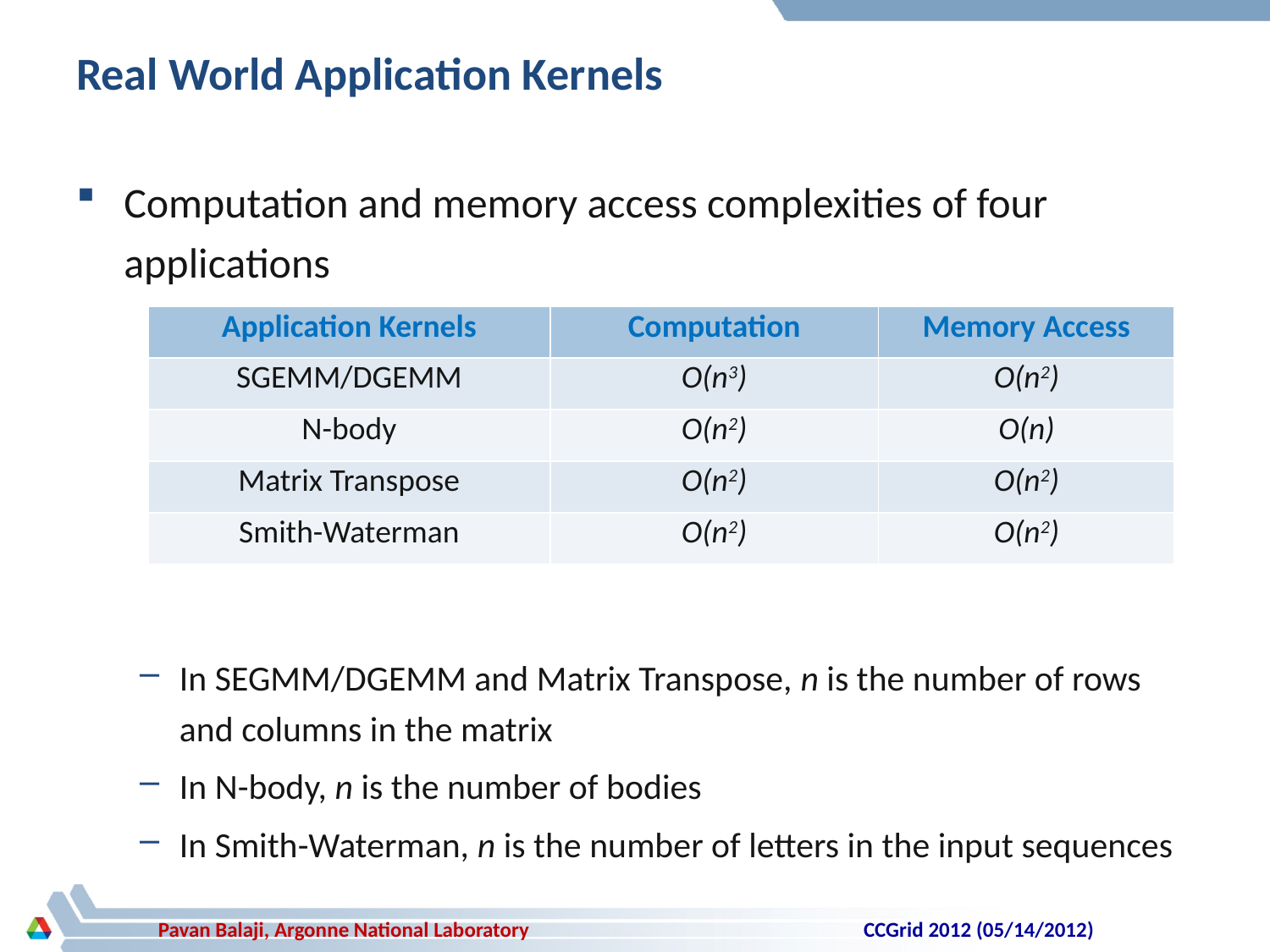

# Real World Application Kernels
Computation and memory access complexities of four applications

In SEGMM/DGEMM and Matrix Transpose, n is the number of rows and columns in the matrix
In N-body, n is the number of bodies
In Smith-Waterman, n is the number of letters in the input sequences

| Application Kernels | Computation | Memory Access |
| --- | --- | --- |
| SGEMM/DGEMM | O(n3) | O(n2) |
| N-body | O(n2) | O(n) |
| Matrix Transpose | O(n2) | O(n2) |
| Smith-Waterman | O(n2) | O(n2) |
CCGrid 2012 (05/14/2012)